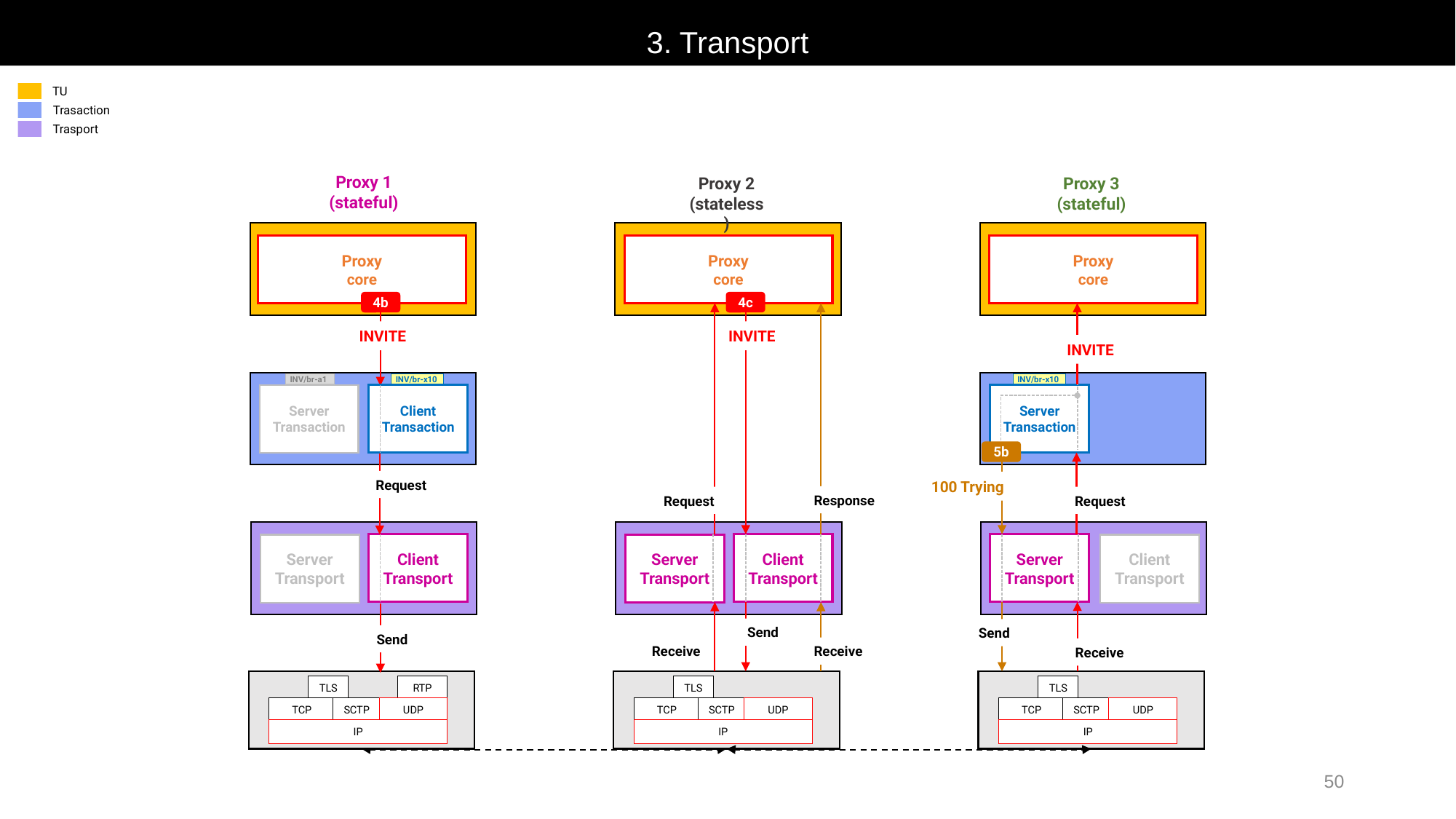

# 3. Transport
TU

Trasaction
Trasport
Proxy 1
(stateful)
Proxy 2
(stateless)
Proxy 3
(stateful)

Proxy
core
Proxy
core
Proxy
core
4b
4c
INVITE
INVITE
INVITE

INV/br-a1
INV/br-x10
INV/br-x10
Server
Transaction
Client
Transaction
Server
Transaction
5b
Request
100 Trying
Response
Request
Request

Client
Transport
Client
Transport
Server
Transport
Server
Transport
Server
Transport
Client
Transport
Send
Send
Send
Receive
Receive
Receive

TLS
RTP
TCP
SCTP
UDP
IP

TLS
TCP
SCTP
UDP
IP

TLS
TCP
SCTP
UDP
IP
50